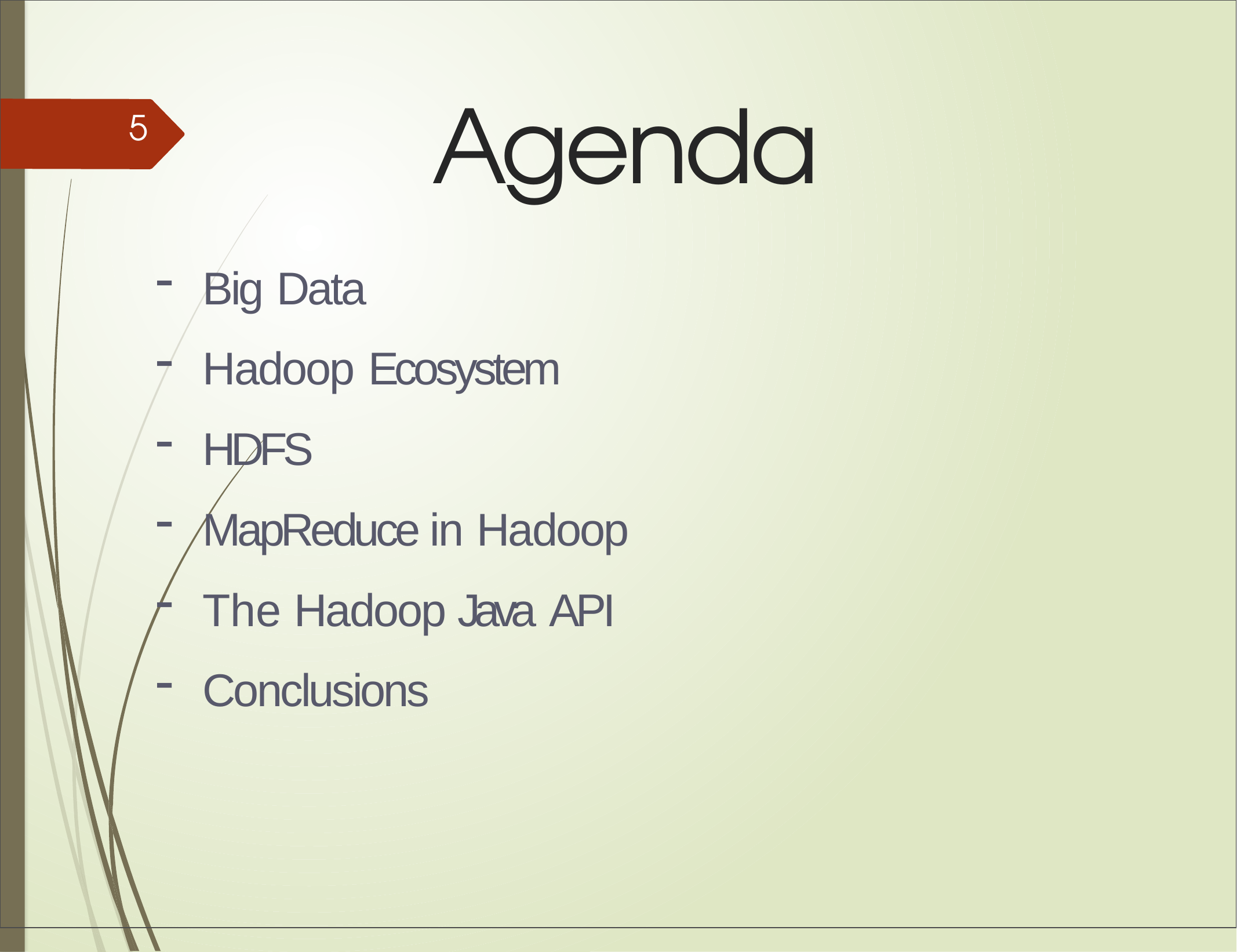

# Agenda
5
Big Data
Hadoop Ecosystem
HDFS
MapReduce in Hadoop
The Hadoop Java API
Conclusions